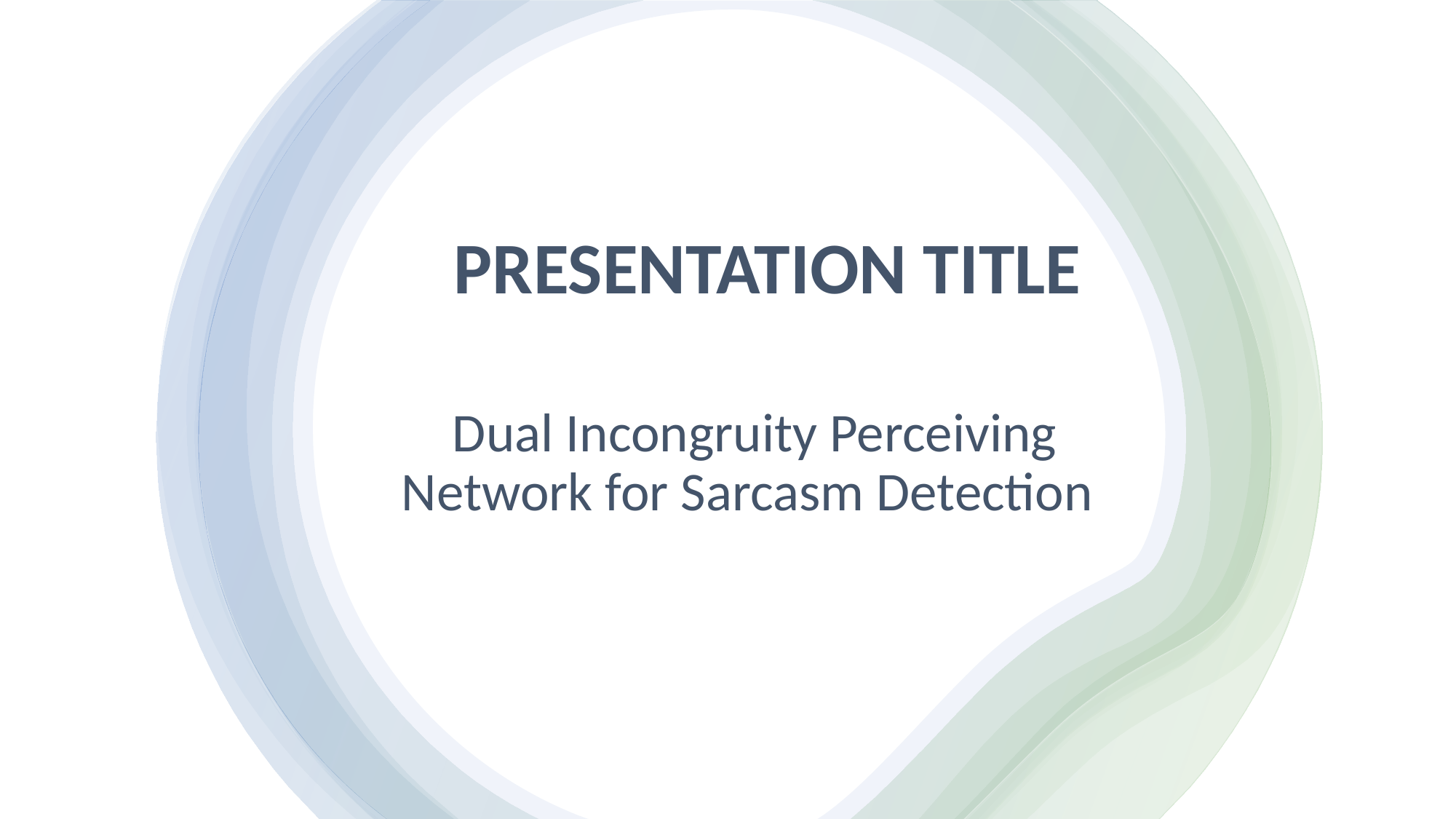

# PRESENTATION TITLE
 Dual Incongruity Perceiving Network for Sarcasm Detection